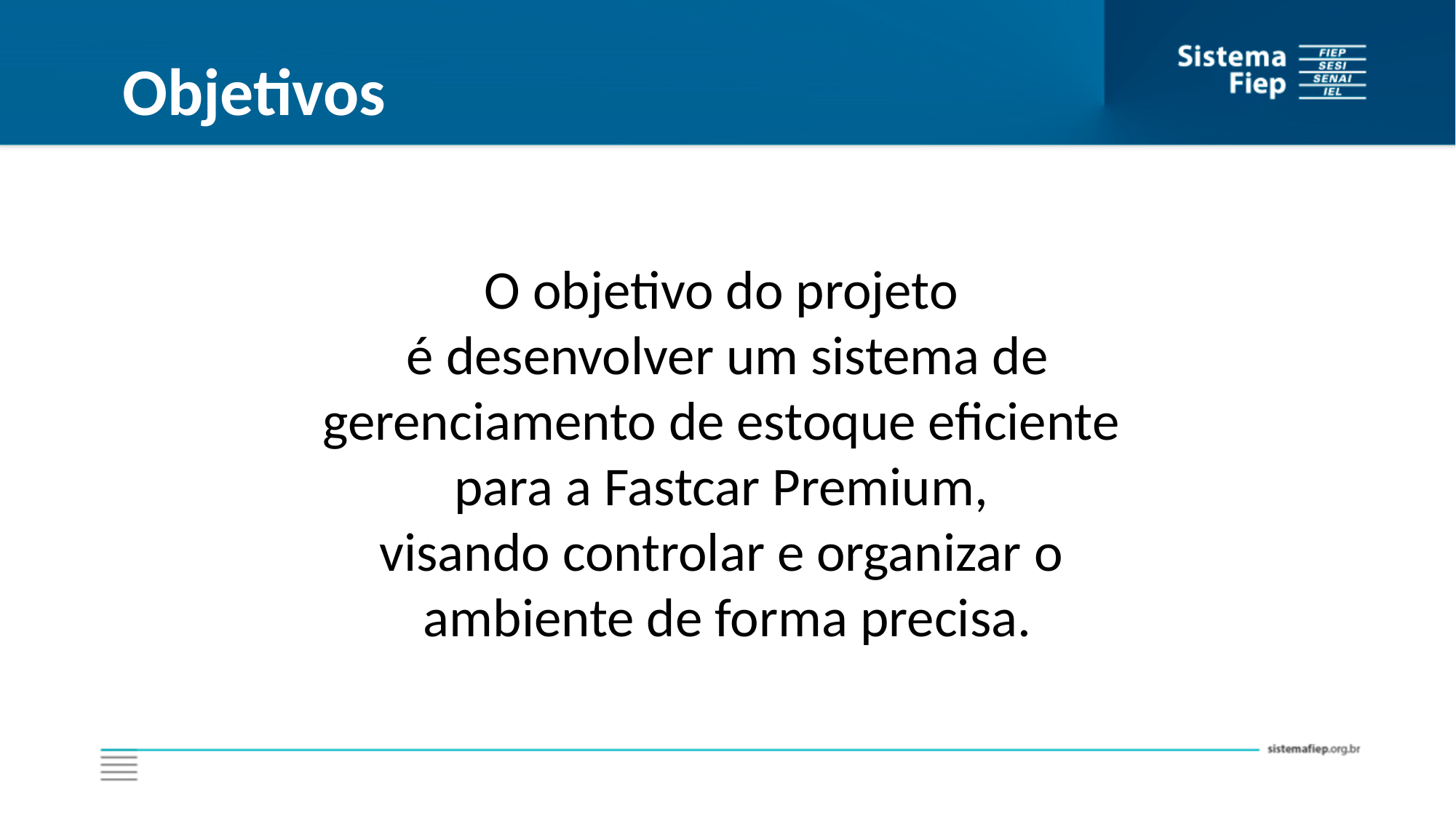

Objetivos
O objetivo do projeto
é desenvolver um sistema de gerenciamento de estoque eficiente
para a Fastcar Premium,
visando controlar e organizar o
ambiente de forma precisa.